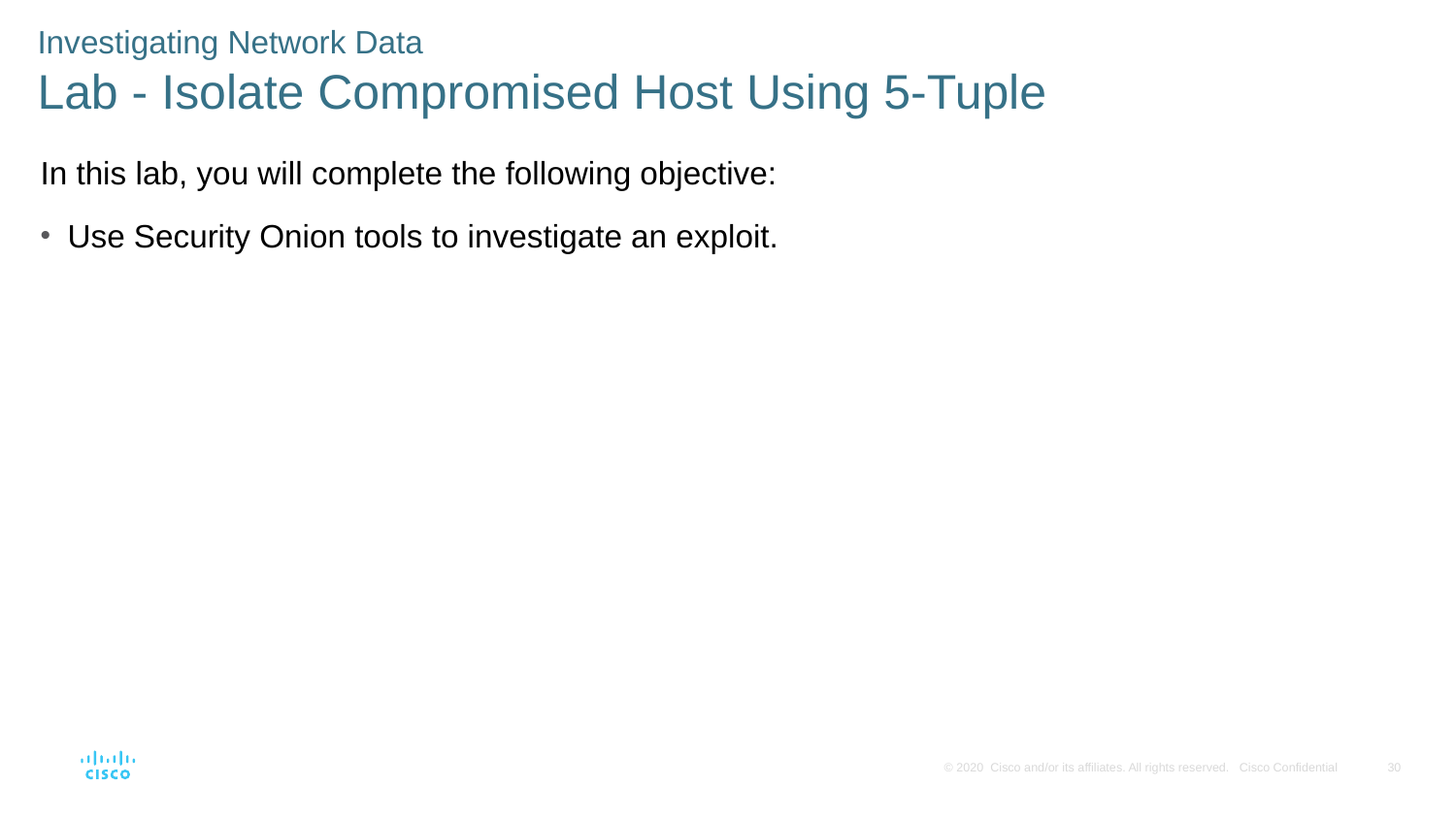

Investigating Network Data
Lab - Isolate Compromised Host Using 5-Tuple
In this lab, you will complete the following objective:
Use Security Onion tools to investigate an exploit.